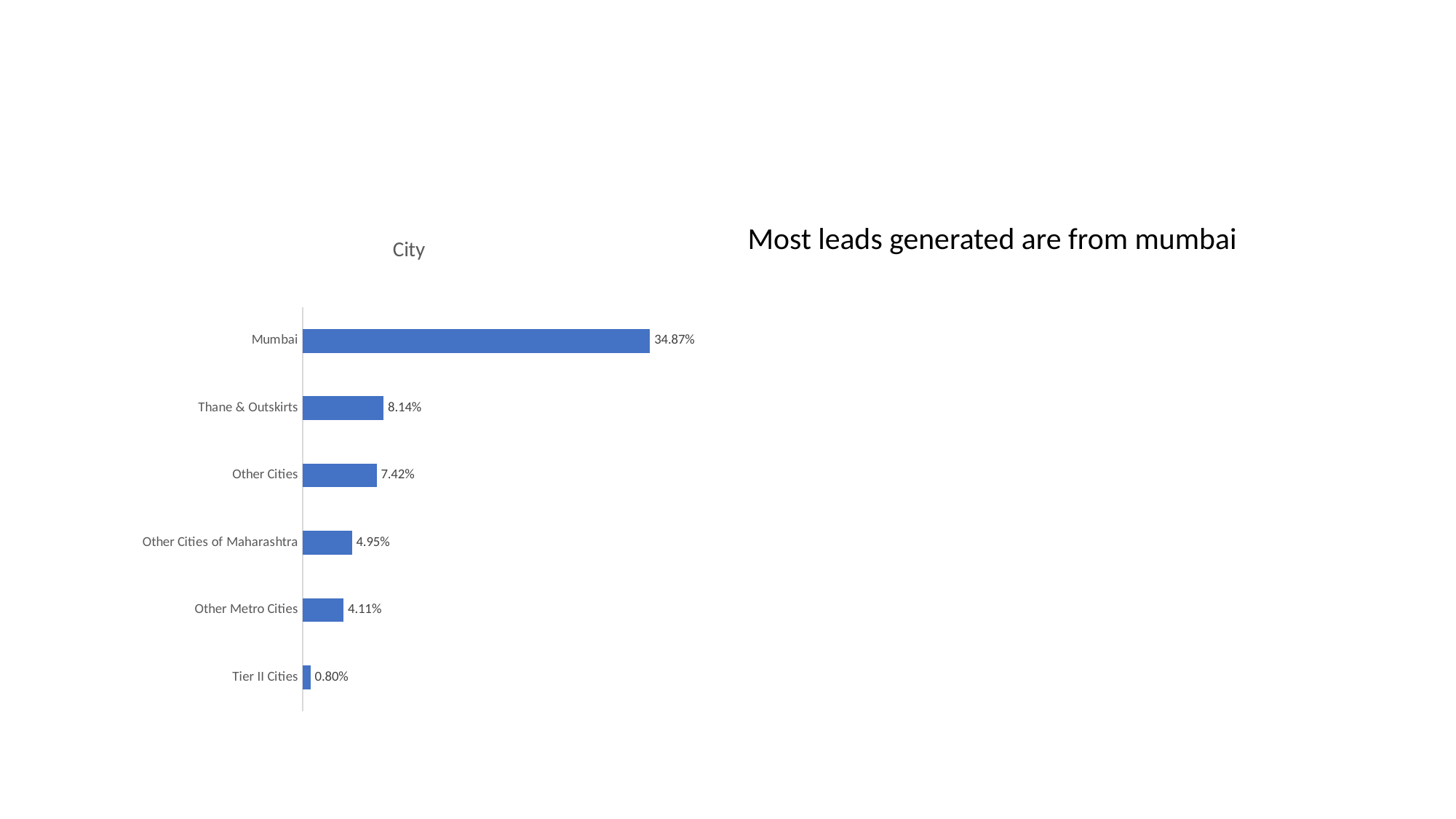

#

### Chart: City

| Category | Percentage |
|---|---|
| Tier II Cities | 0.008008658008658008 |
| Other Metro Cities | 0.04112554112554113 |
| Other Cities of Maharashtra | 0.04945887445887446 |
| Other Cities | 0.07424242424242425 |
| Thane & Outskirts | 0.08138528138528138 |
| Mumbai | 0.3487012987012987 |
Most leads generated are from mumbai